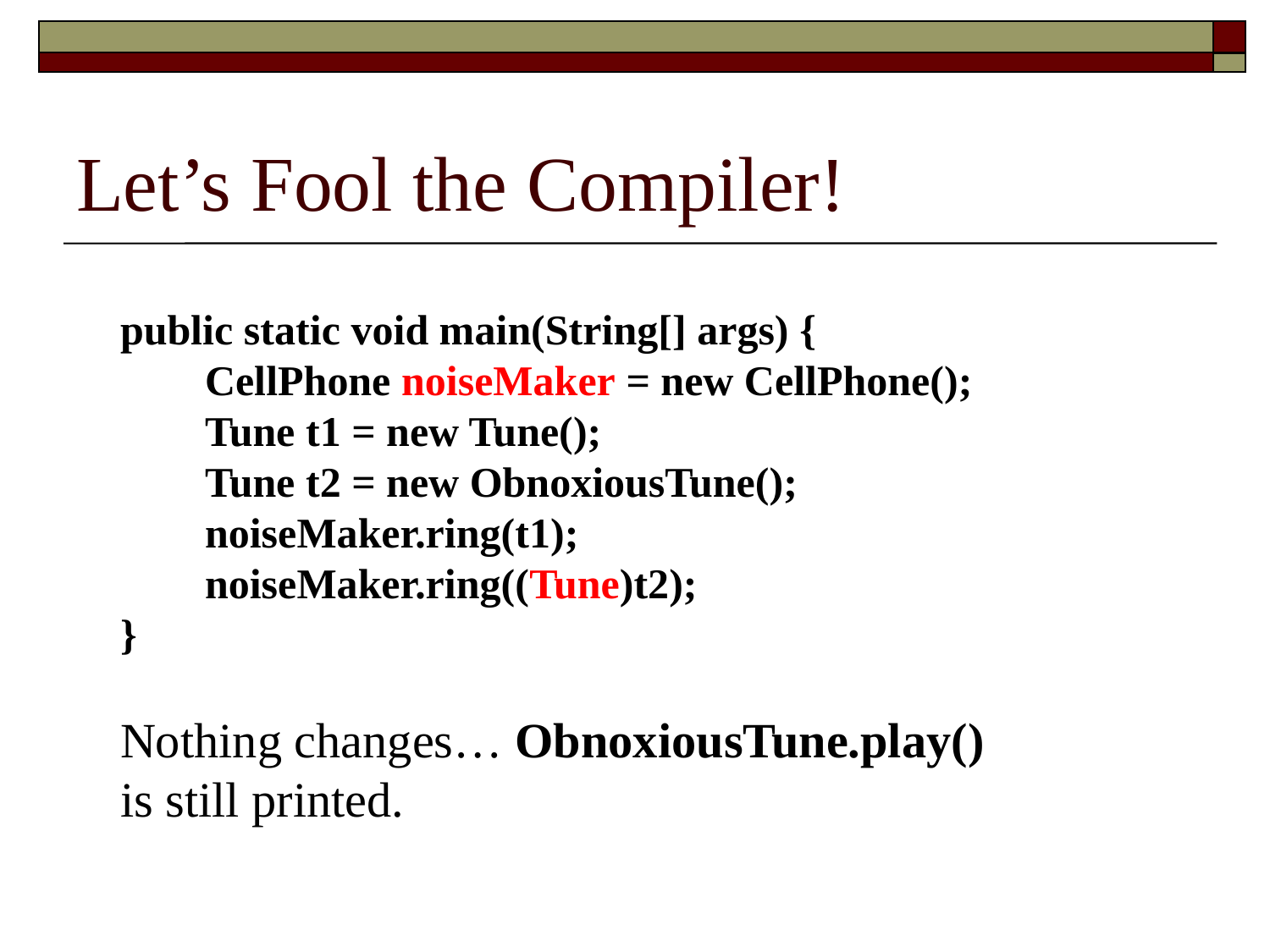

# Let’s Fool the Compiler!
public static void main(String[] args) {
        CellPhone noiseMaker = new CellPhone();
        Tune t1 = new Tune();
        Tune t2 = new ObnoxiousTune();
        noiseMaker.ring(t1);
        noiseMaker.ring((Tune)t2);
}

Nothing changes… ObnoxiousTune.play()
is still printed.